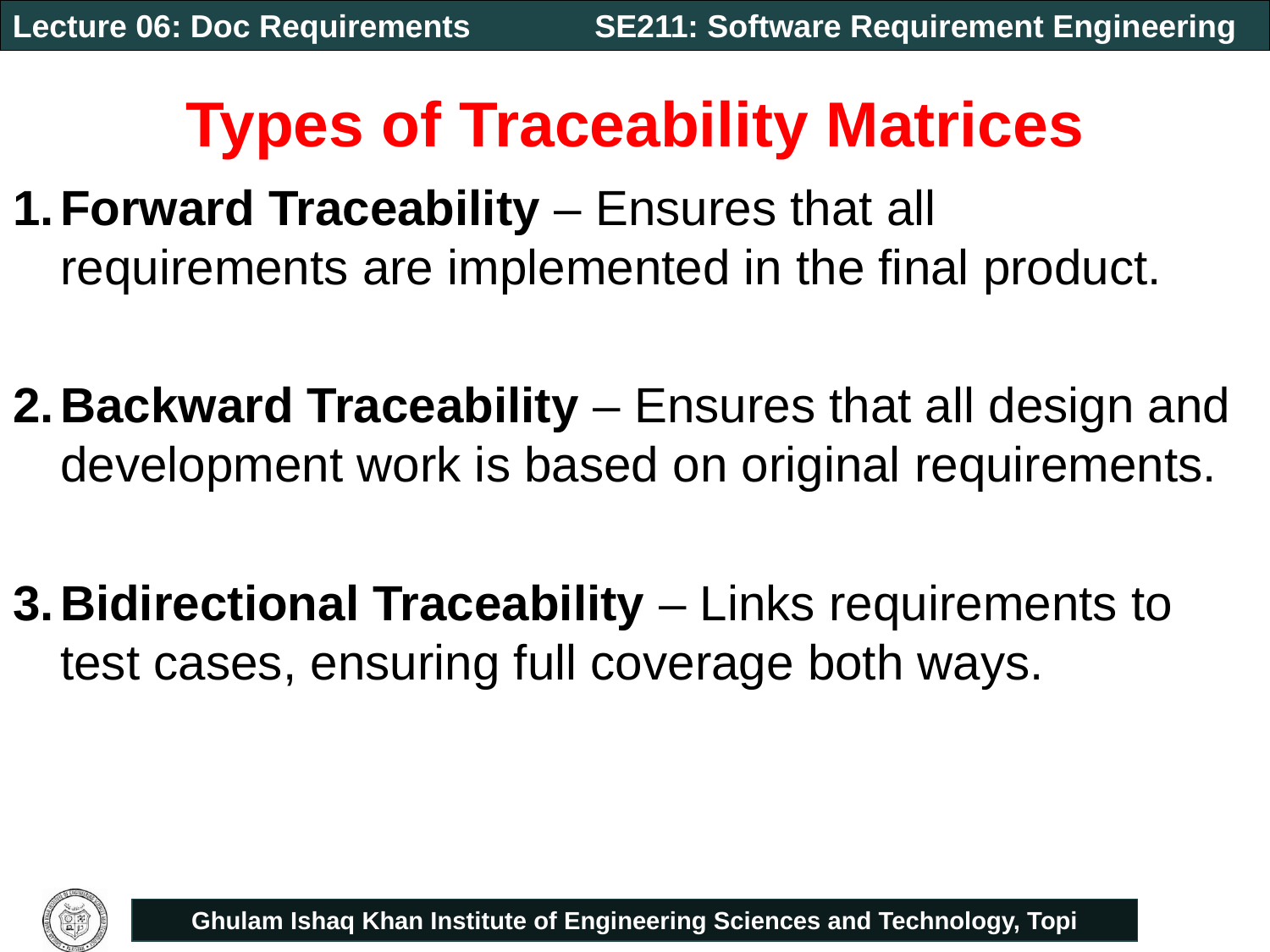

# Types of Traceability Matrices
Forward Traceability – Ensures that all requirements are implemented in the final product.

Backward Traceability – Ensures that all design and development work is based on original requirements.

Bidirectional Traceability – Links requirements to test cases, ensuring full coverage both ways.